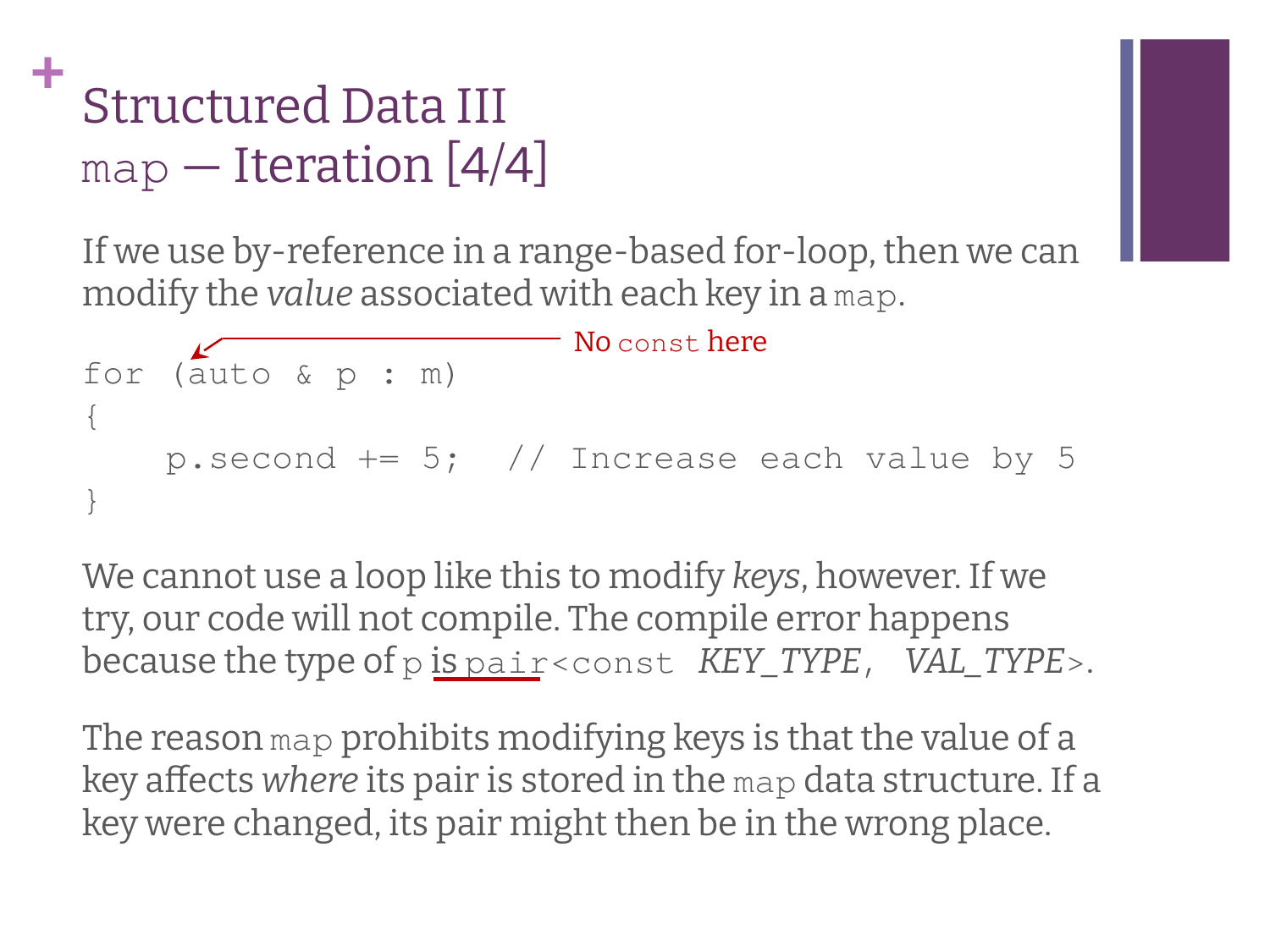

# Structured Data III map — Iteration [4/4]
If we use by-reference in a range-based for-loop, then we can modify the value associated with each key in a map.
for (auto & p : m)
{
    p.second += 5;  // Increase each value by 5
}
We cannot use a loop like this to modify keys, however. If we try, our code will not compile. The compile error happens because the type of p is pair<const KEY_TYPE, VAL_TYPE>.
The reason map prohibits modifying keys is that the value of a  key affects where its pair is stored in the map data structure. If a key were changed, its pair might then be in the wrong place.
No const here